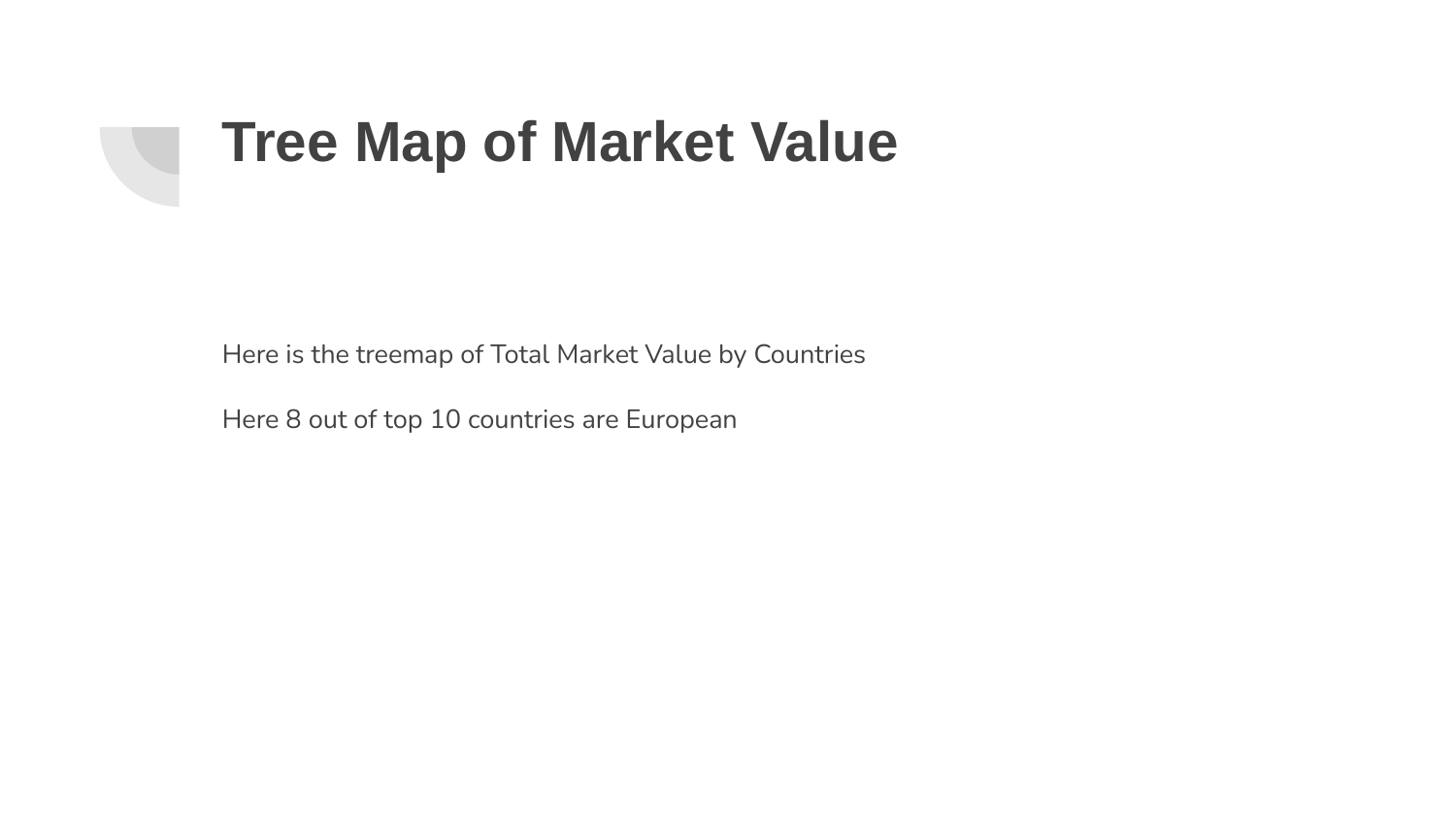

# Tree Map of Market Value
Here is the treemap of Total Market Value by Countries
Here 8 out of top 10 countries are European